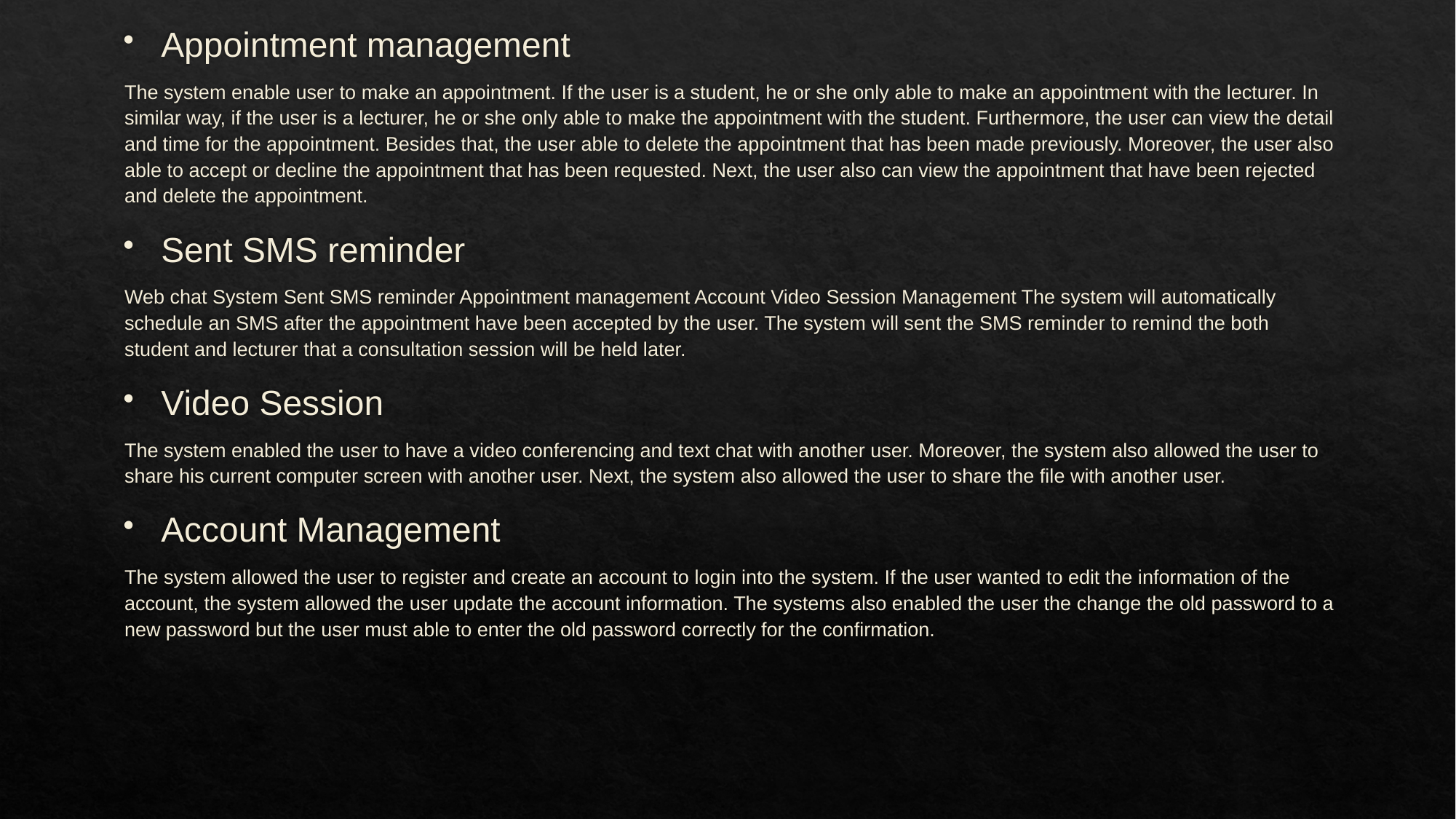

Appointment management
The system enable user to make an appointment. If the user is a student, he or she only able to make an appointment with the lecturer. In similar way, if the user is a lecturer, he or she only able to make the appointment with the student. Furthermore, the user can view the detail and time for the appointment. Besides that, the user able to delete the appointment that has been made previously. Moreover, the user also able to accept or decline the appointment that has been requested. Next, the user also can view the appointment that have been rejected and delete the appointment.
Sent SMS reminder
Web chat System Sent SMS reminder Appointment management Account Video Session Management The system will automatically schedule an SMS after the appointment have been accepted by the user. The system will sent the SMS reminder to remind the both student and lecturer that a consultation session will be held later.
Video Session
The system enabled the user to have a video conferencing and text chat with another user. Moreover, the system also allowed the user to share his current computer screen with another user. Next, the system also allowed the user to share the file with another user.
Account Management
The system allowed the user to register and create an account to login into the system. If the user wanted to edit the information of the account, the system allowed the user update the account information. The systems also enabled the user the change the old password to a new password but the user must able to enter the old password correctly for the confirmation.